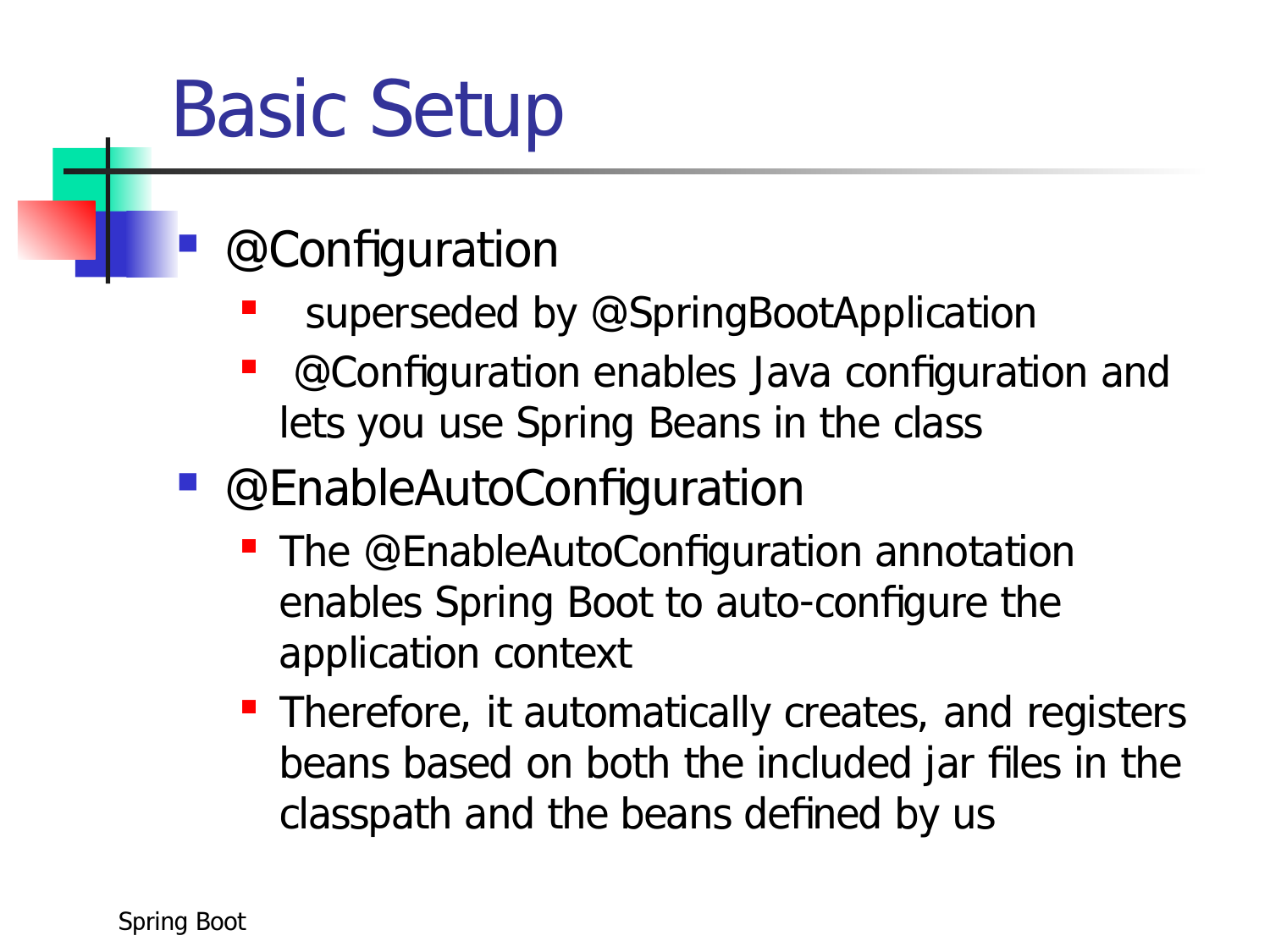

# Basic Setup
@Configuration
  superseded by @SpringBootApplication
 @Configuration enables Java configuration and lets you use Spring Beans in the class
@EnableAutoConfiguration
The @EnableAutoConfiguration annotation enables Spring Boot to auto-configure the application context
Therefore, it automatically creates, and registers beans based on both the included jar files in the classpath and the beans defined by us
Spring Boot